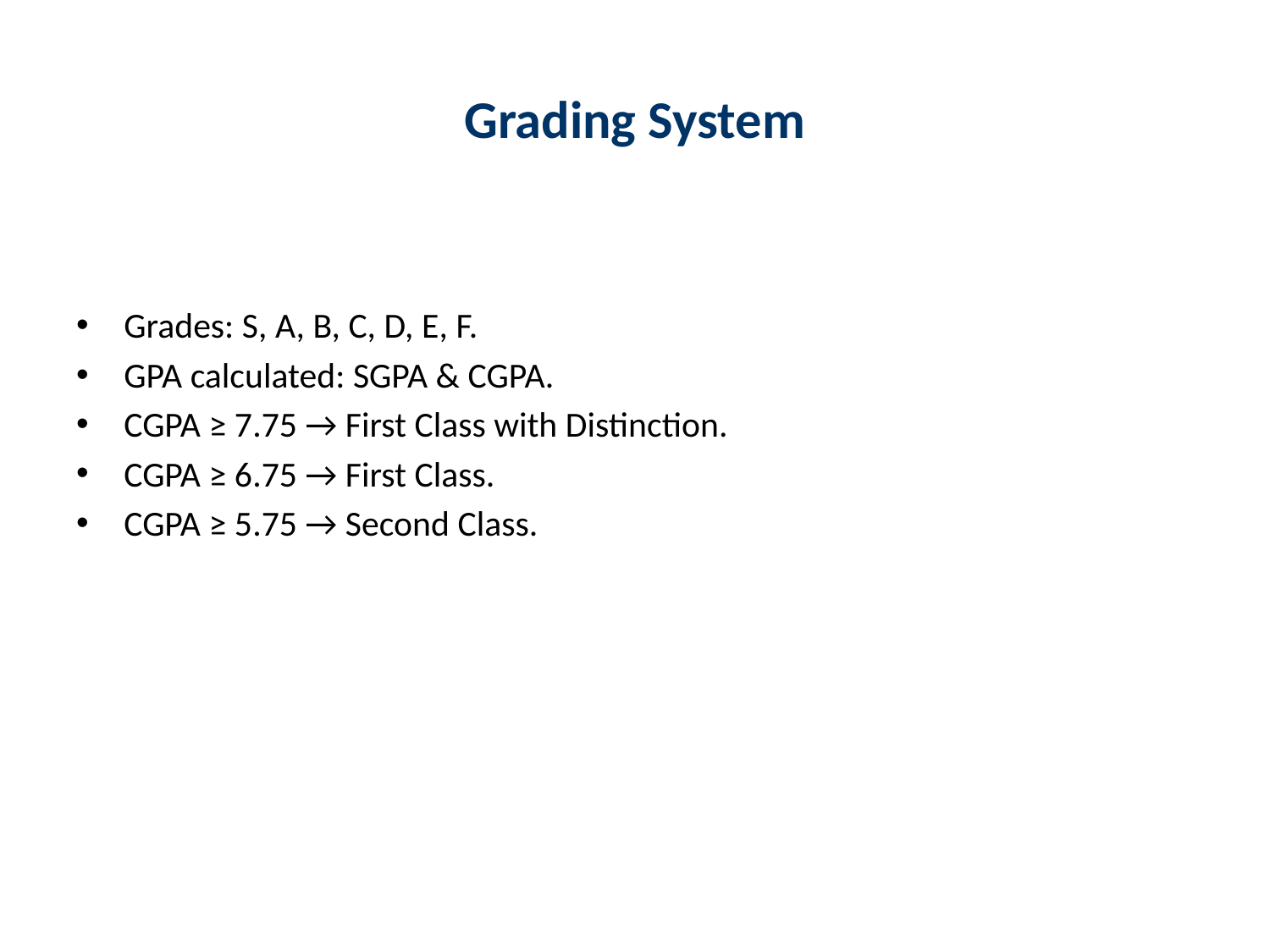

# Grading System

Grades: S, A, B, C, D, E, F.
GPA calculated: SGPA & CGPA.
CGPA ≥ 7.75 → First Class with Distinction.
CGPA ≥ 6.75 → First Class.
CGPA ≥ 5.75 → Second Class.